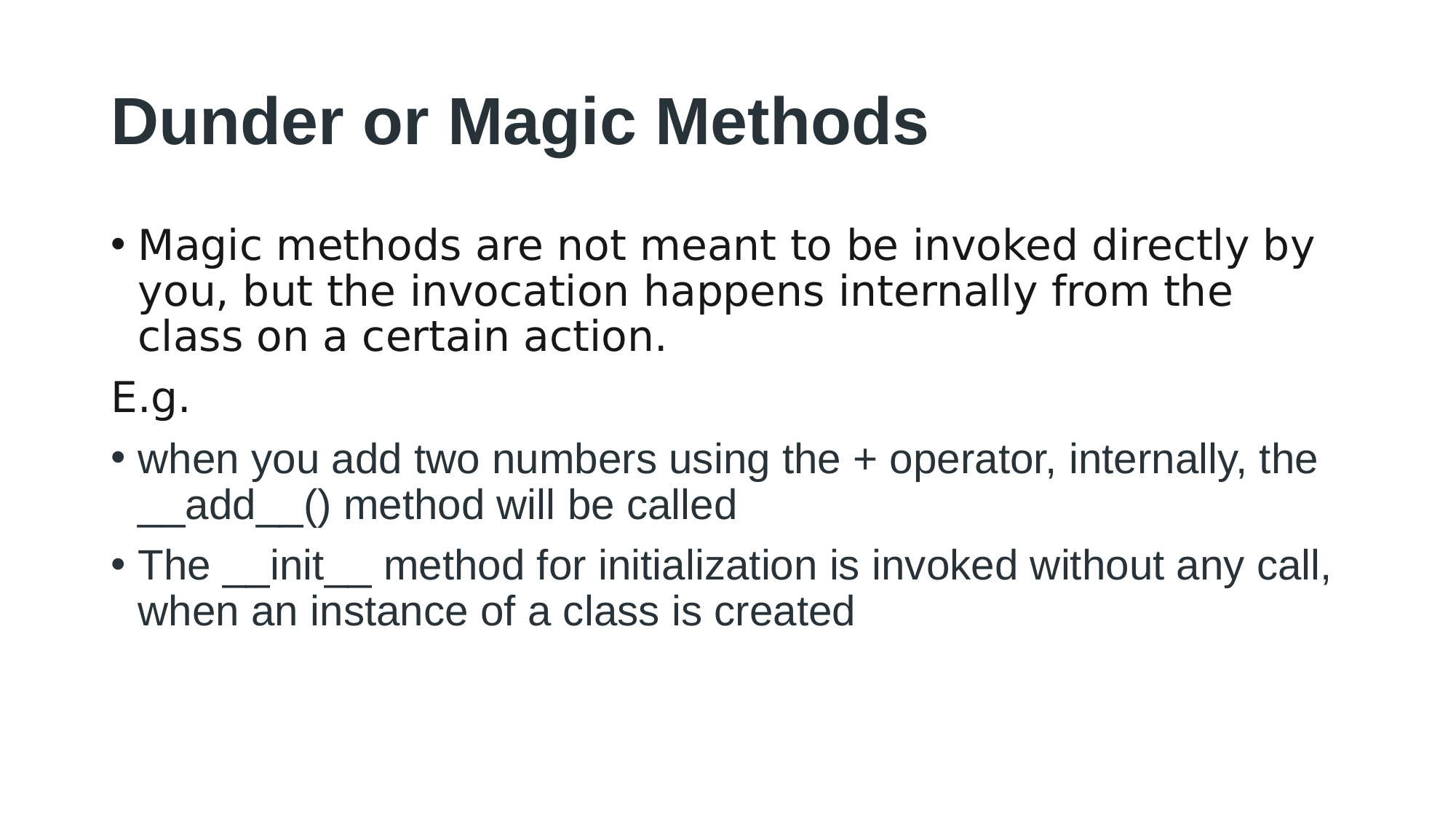

# Dunder or Magic Methods
Magic methods are not meant to be invoked directly by you, but the invocation happens internally from the class on a certain action.
E.g.
when you add two numbers using the + operator, internally, the __add__() method will be called
The __init__ method for initialization is invoked without any call, when an instance of a class is created